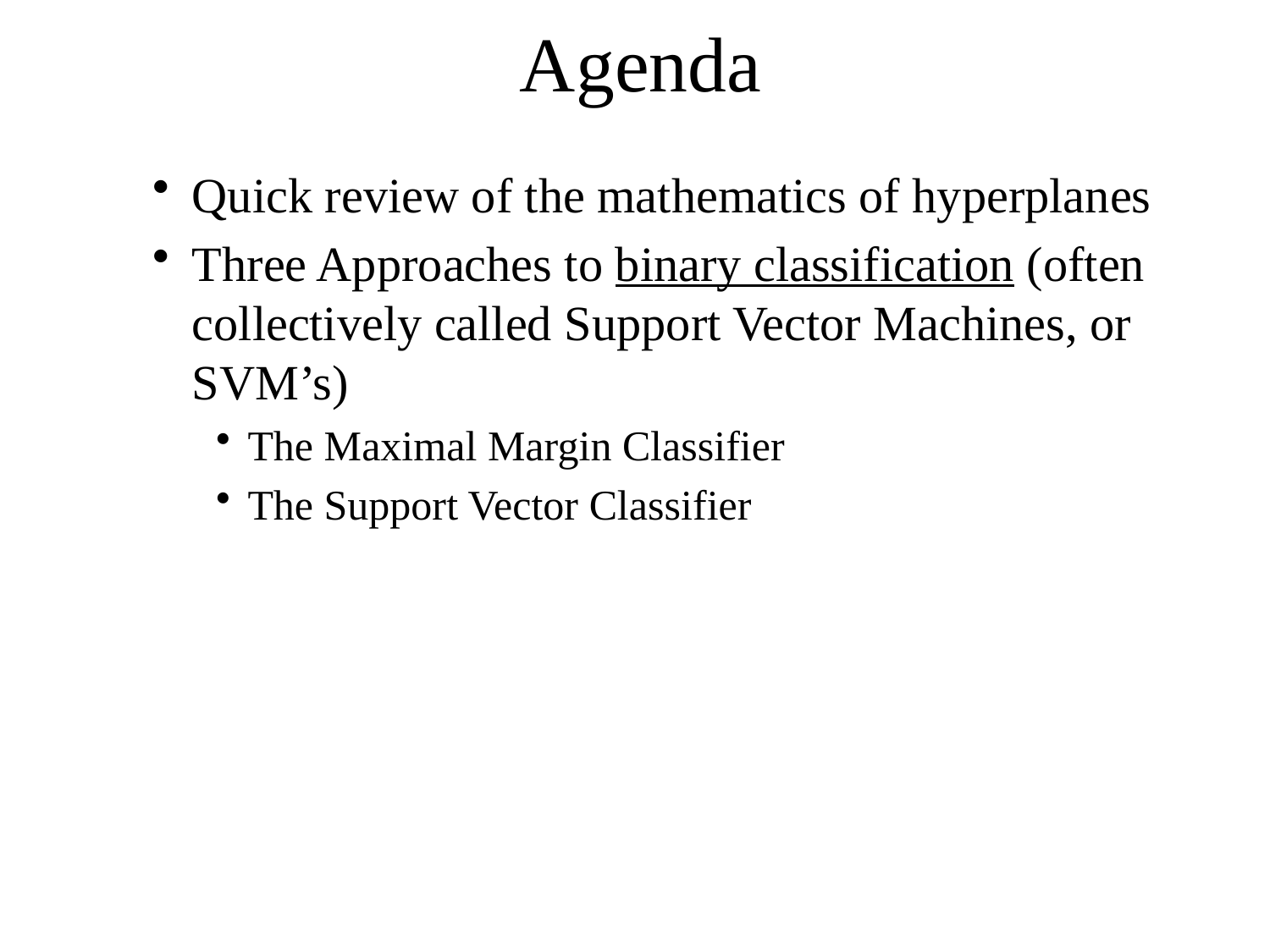

# Agenda
Quick review of the mathematics of hyperplanes
Three Approaches to binary classification (often collectively called Support Vector Machines, or SVM’s)
The Maximal Margin Classifier
The Support Vector Classifier